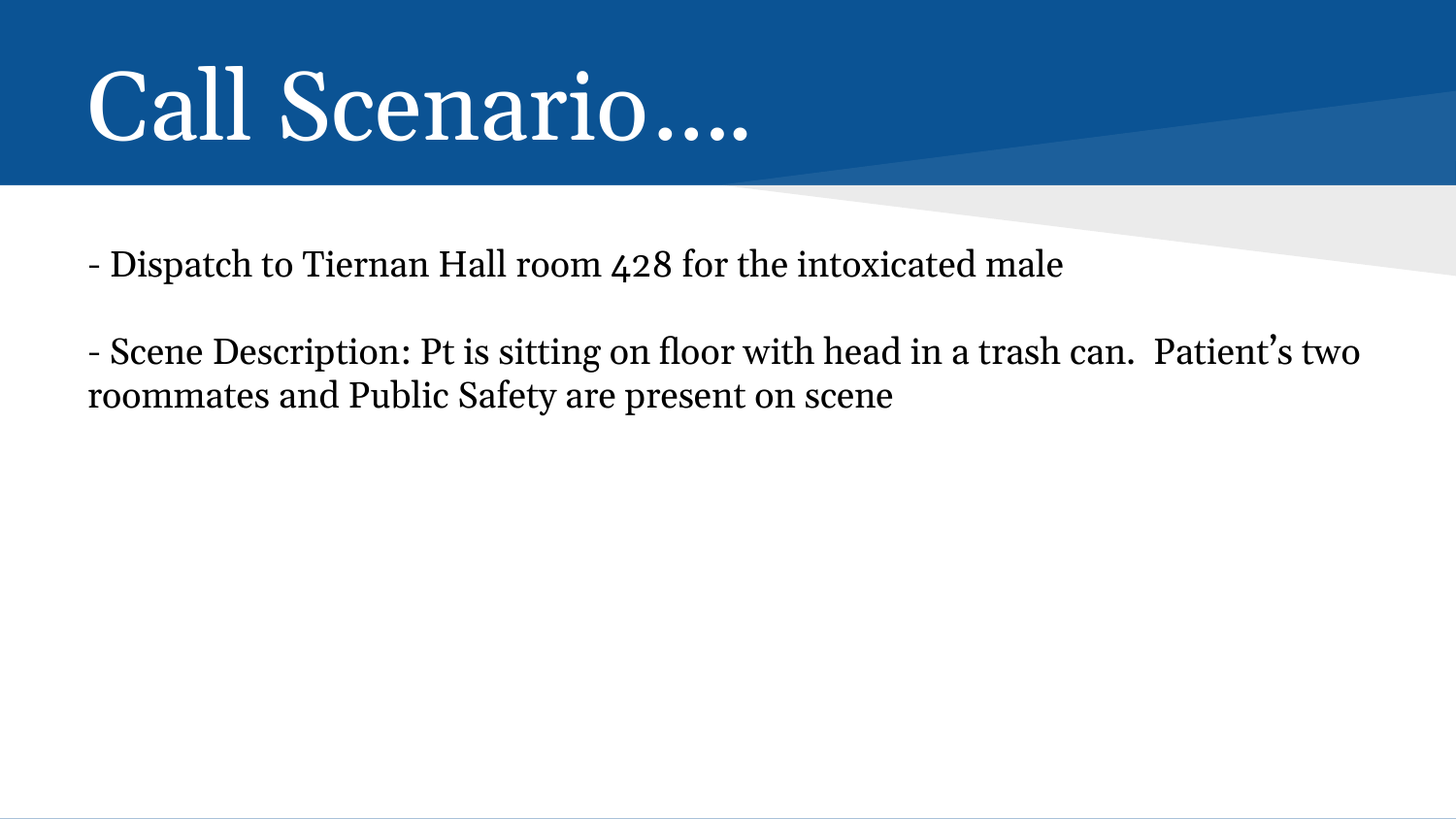

# Call Scenario….

- Dispatch to Tiernan Hall room 428 for the intoxicated male

- Scene Description: Pt is sitting on floor with head in a trash can.  Patient’s two roommates and Public Safety are present on scene